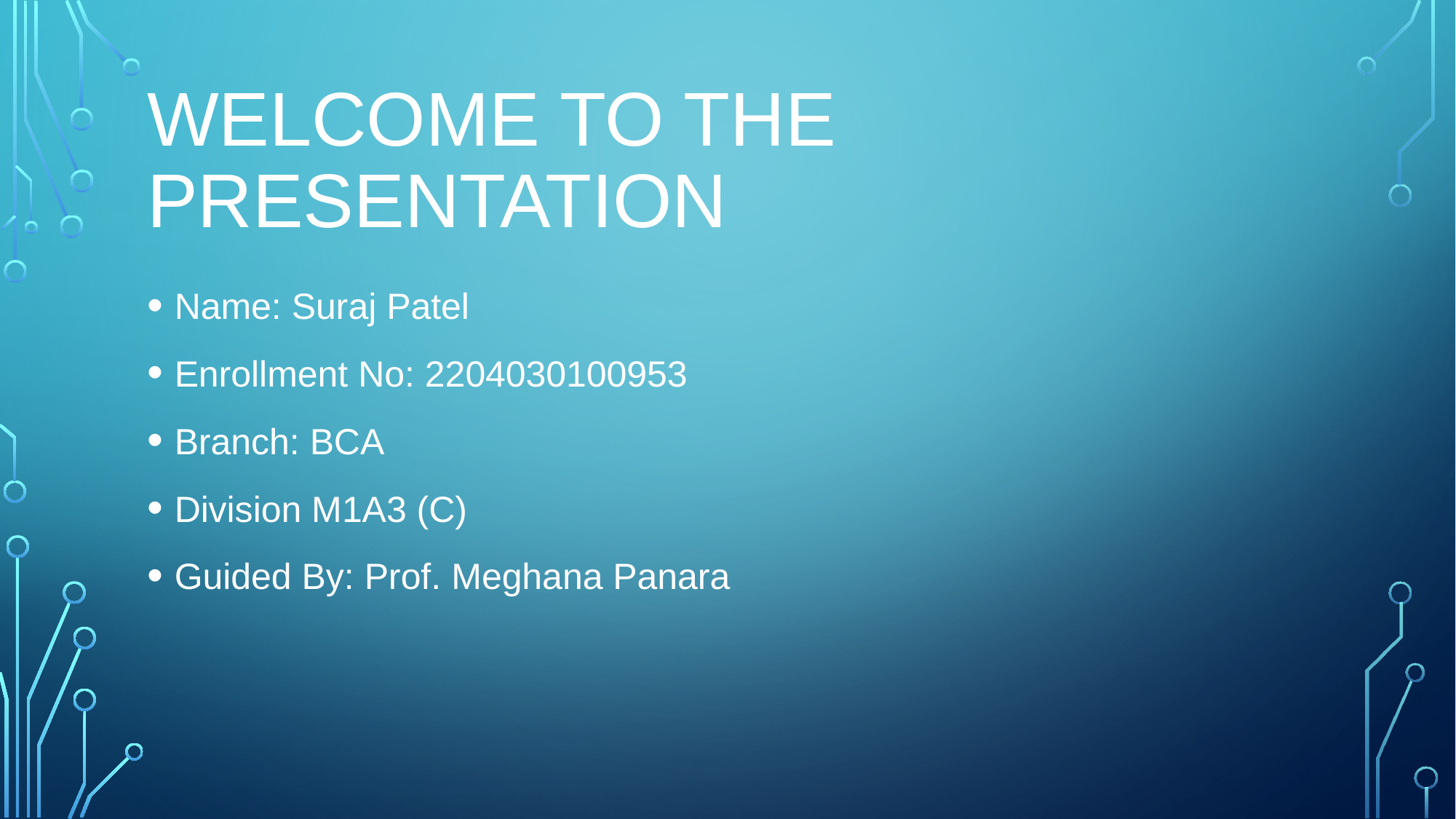

# Welcome to the Presentation
Name: Suraj Patel
Enrollment No: 2204030100953
Branch: BCA
Division M1A3 (C)
Guided By: Prof. Meghana Panara